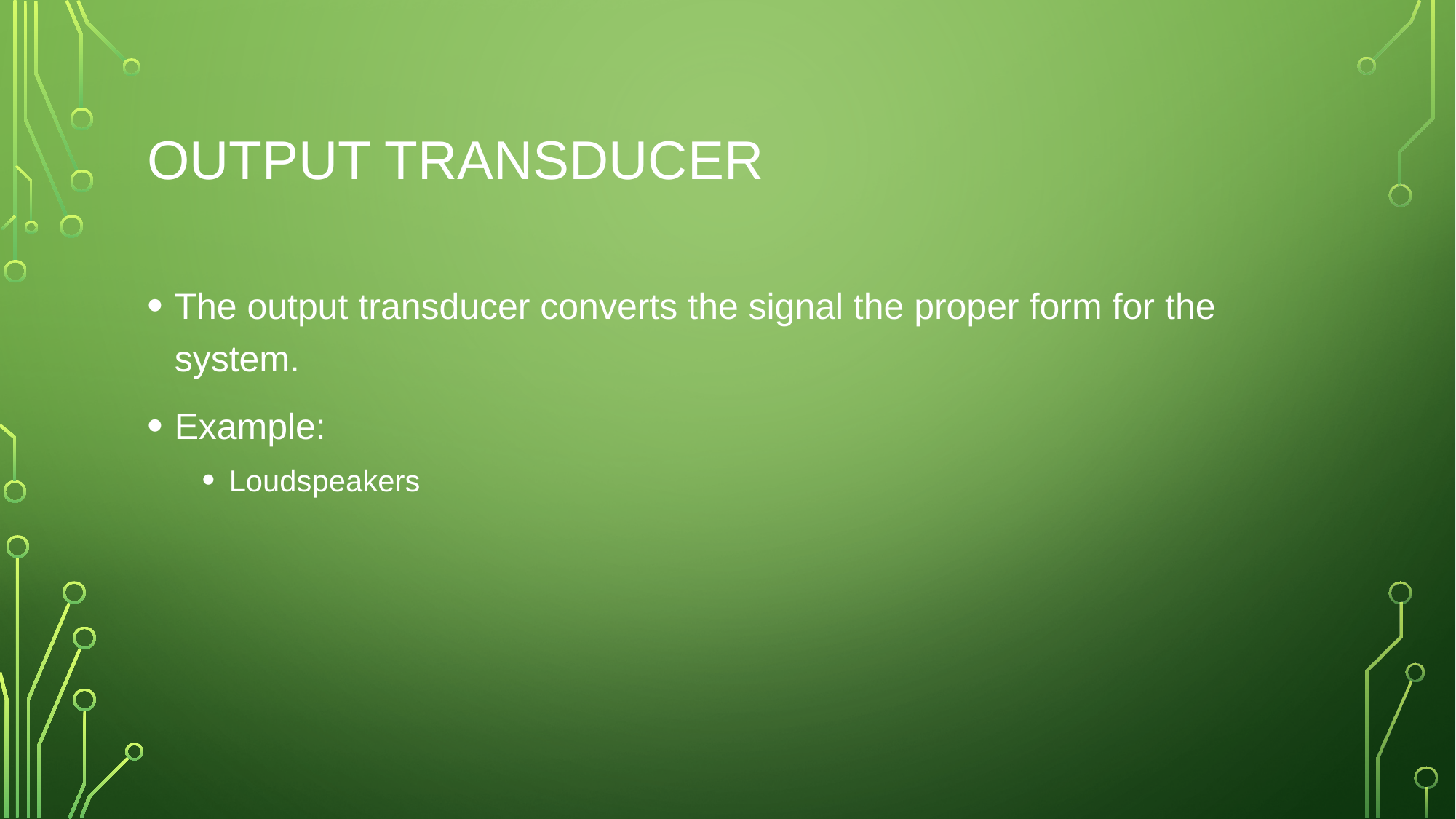

# Output Transducer
The output transducer converts the signal the proper form for the system.
Example:
Loudspeakers